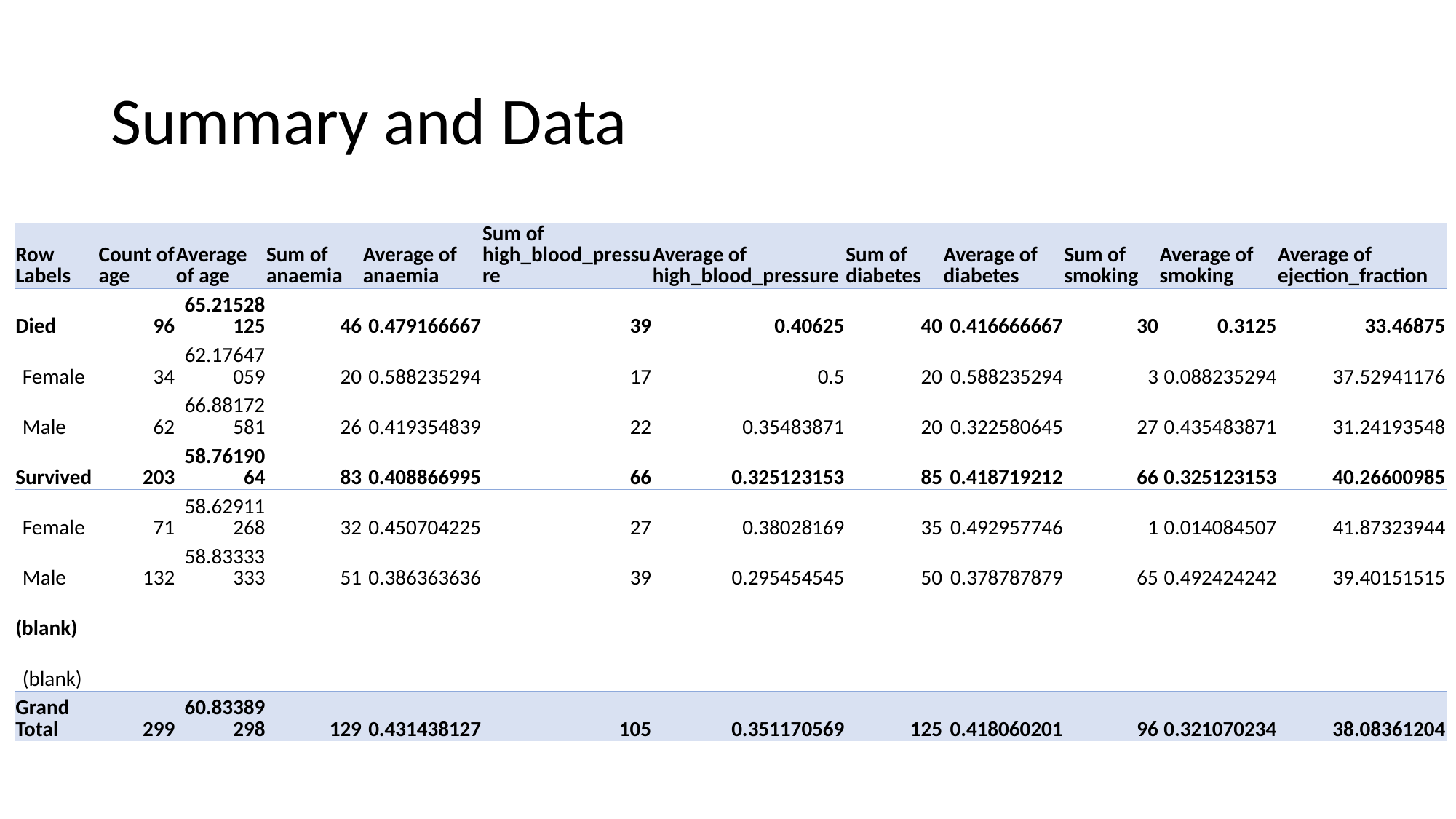

# Summary and Data
| Row Labels | Count of age | Average of age | Sum of anaemia | Average of anaemia | Sum of high\_blood\_pressure | Average of high\_blood\_pressure | Sum of diabetes | Average of diabetes | Sum of smoking | Average of smoking | Average of ejection\_fraction |
| --- | --- | --- | --- | --- | --- | --- | --- | --- | --- | --- | --- |
| Died | 96 | 65.21528125 | 46 | 0.479166667 | 39 | 0.40625 | 40 | 0.416666667 | 30 | 0.3125 | 33.46875 |
| Female | 34 | 62.17647059 | 20 | 0.588235294 | 17 | 0.5 | 20 | 0.588235294 | 3 | 0.088235294 | 37.52941176 |
| Male | 62 | 66.88172581 | 26 | 0.419354839 | 22 | 0.35483871 | 20 | 0.322580645 | 27 | 0.435483871 | 31.24193548 |
| Survived | 203 | 58.7619064 | 83 | 0.408866995 | 66 | 0.325123153 | 85 | 0.418719212 | 66 | 0.325123153 | 40.26600985 |
| Female | 71 | 58.62911268 | 32 | 0.450704225 | 27 | 0.38028169 | 35 | 0.492957746 | 1 | 0.014084507 | 41.87323944 |
| Male | 132 | 58.83333333 | 51 | 0.386363636 | 39 | 0.295454545 | 50 | 0.378787879 | 65 | 0.492424242 | 39.40151515 |
| (blank) |  |  |  |  |  |  |  |  |  |  |  |
| (blank) |  |  |  |  |  |  |  |  |  |  |  |
| Grand Total | 299 | 60.83389298 | 129 | 0.431438127 | 105 | 0.351170569 | 125 | 0.418060201 | 96 | 0.321070234 | 38.08361204 |